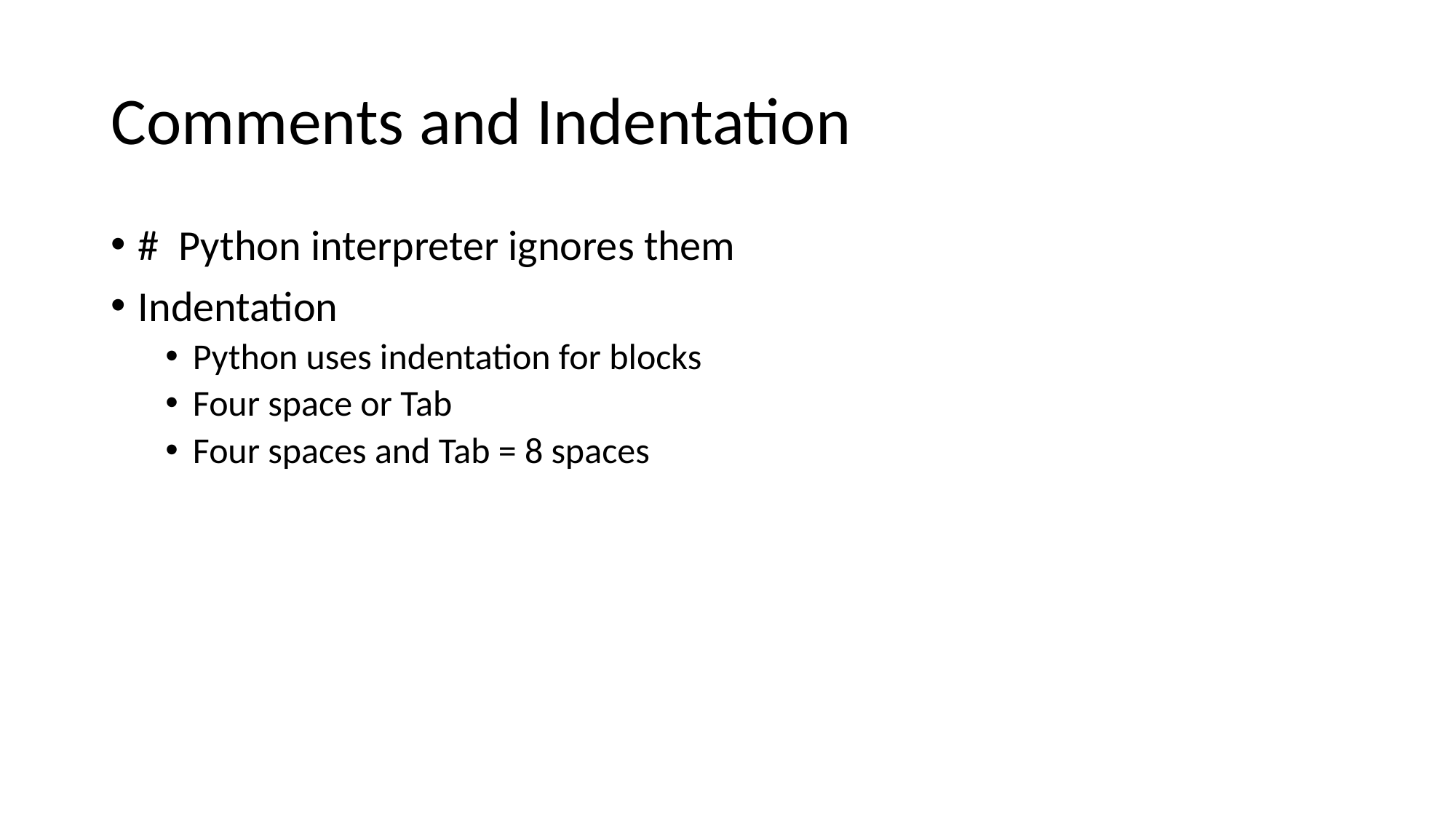

# Comments and Indentation
#  Python interpreter ignores them
Indentation
Python uses indentation for blocks
Four space or Tab
Four spaces and Tab = 8 spaces